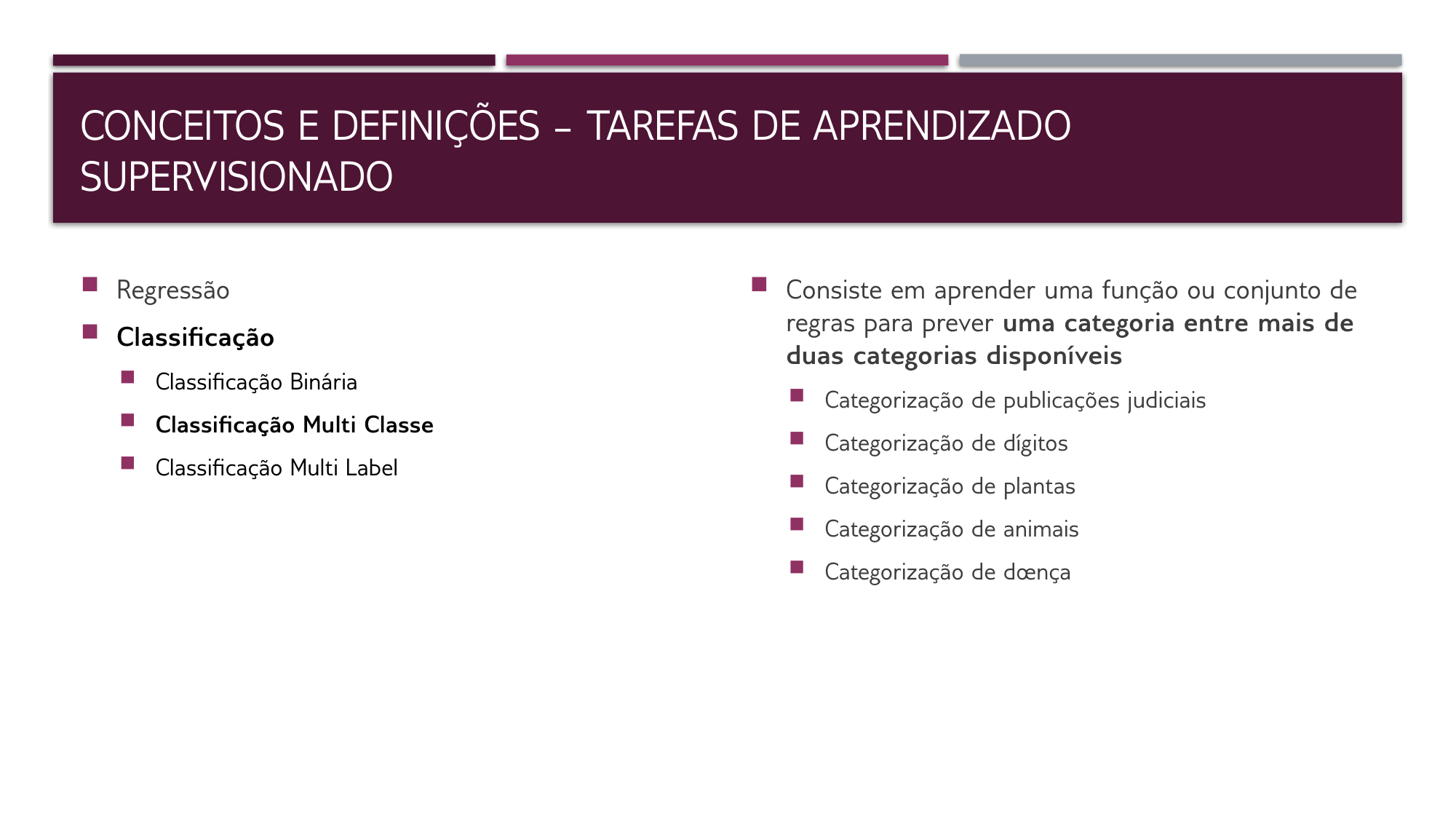

# Conceitos e definições – Tarefas de aprendizado supervisionado
Regressão
Classificação
Classificação Binária
Classificação Multi Classe
Classificação Multi Label
Consiste em aprender uma função ou conjunto de regras para prever uma categoria entre mais de duas categorias disponíveis
Categorização de publicações judiciais
Categorização de dígitos
Categorização de plantas
Categorização de animais
Categorização de doença